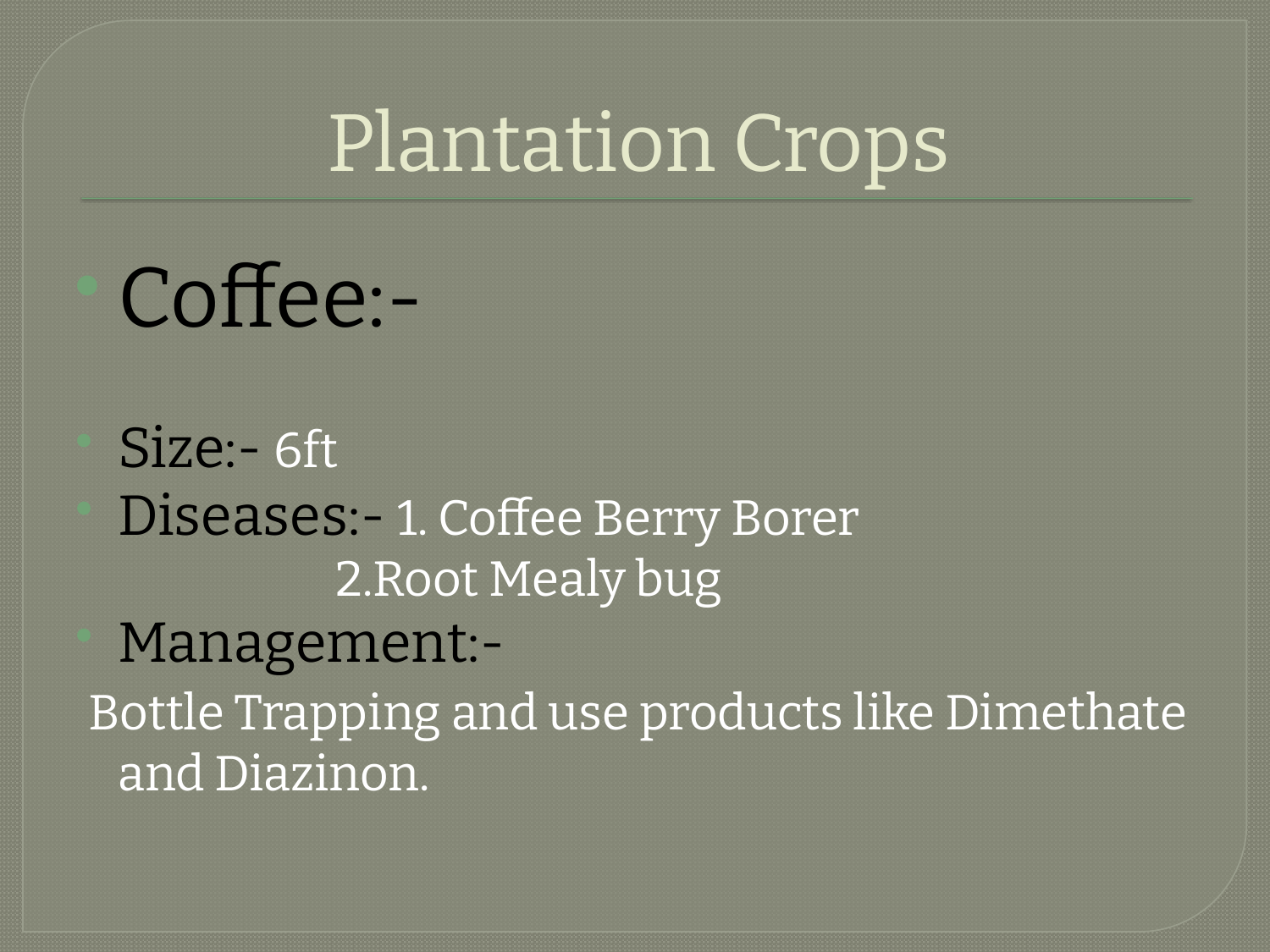

# Plantation Crops
Coffee:-

Size:- 6ft
Diseases:- 1. Coffee Berry Borer
                          2.Root Mealy bug
Management:-
 Bottle Trapping and use products like Dimethate and Diazinon.